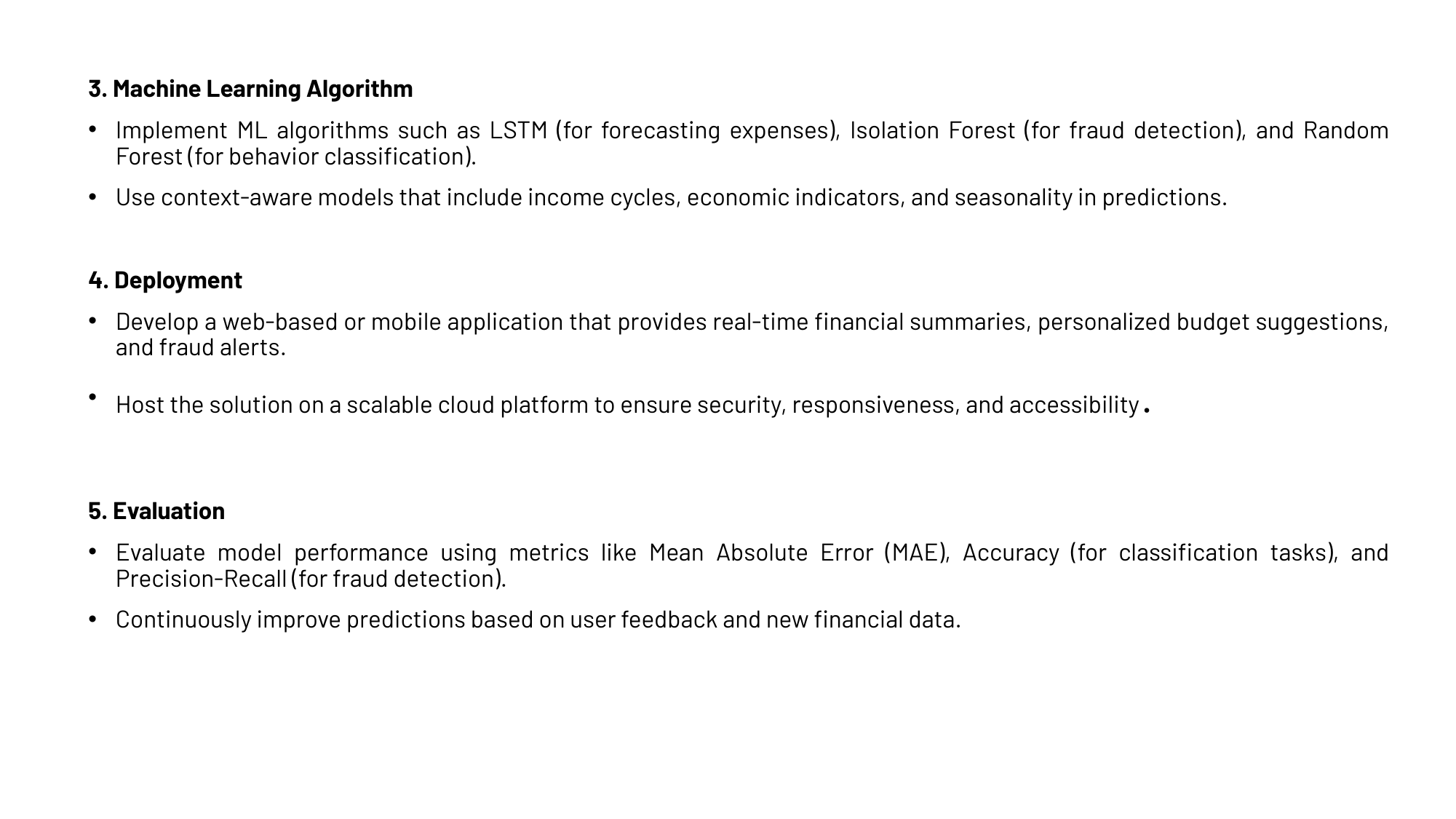

3. Machine Learning Algorithm
Implement ML algorithms such as LSTM (for forecasting expenses), Isolation Forest (for fraud detection), and Random Forest (for behavior classification).
Use context-aware models that include income cycles, economic indicators, and seasonality in predictions.

4. Deployment
Develop a web-based or mobile application that provides real-time financial summaries, personalized budget suggestions, and fraud alerts.
Host the solution on a scalable cloud platform to ensure security, responsiveness, and accessibility.

5. Evaluation
Evaluate model performance using metrics like Mean Absolute Error (MAE), Accuracy (for classification tasks), and Precision-Recall (for fraud detection).
Continuously improve predictions based on user feedback and new financial data.